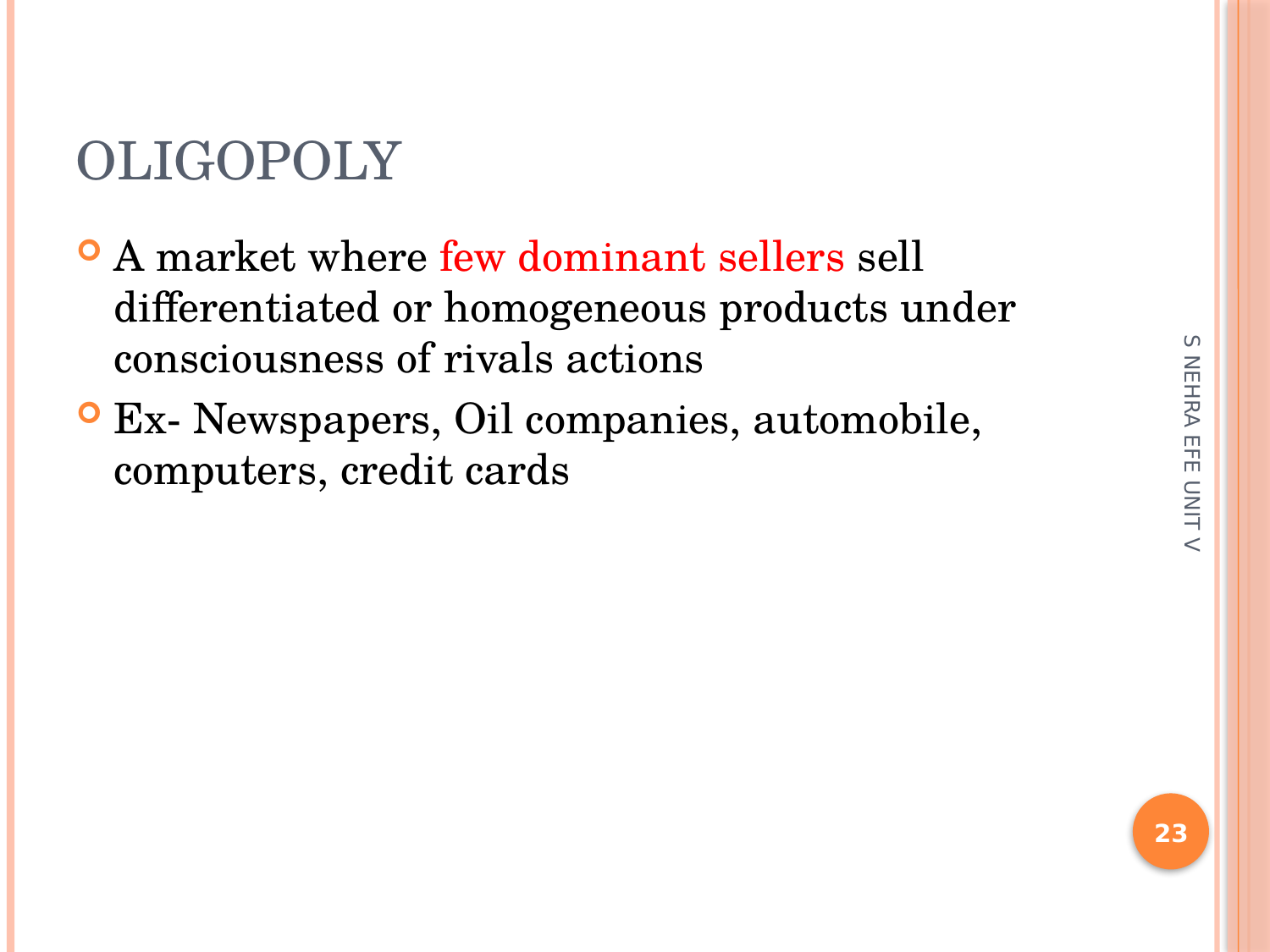

# oligopoly
A market where few dominant sellers sell differentiated or homogeneous products under consciousness of rivals actions
Ex- Newspapers, Oil companies, automobile, computers, credit cards
S NEHRA EFE UNIT V
23